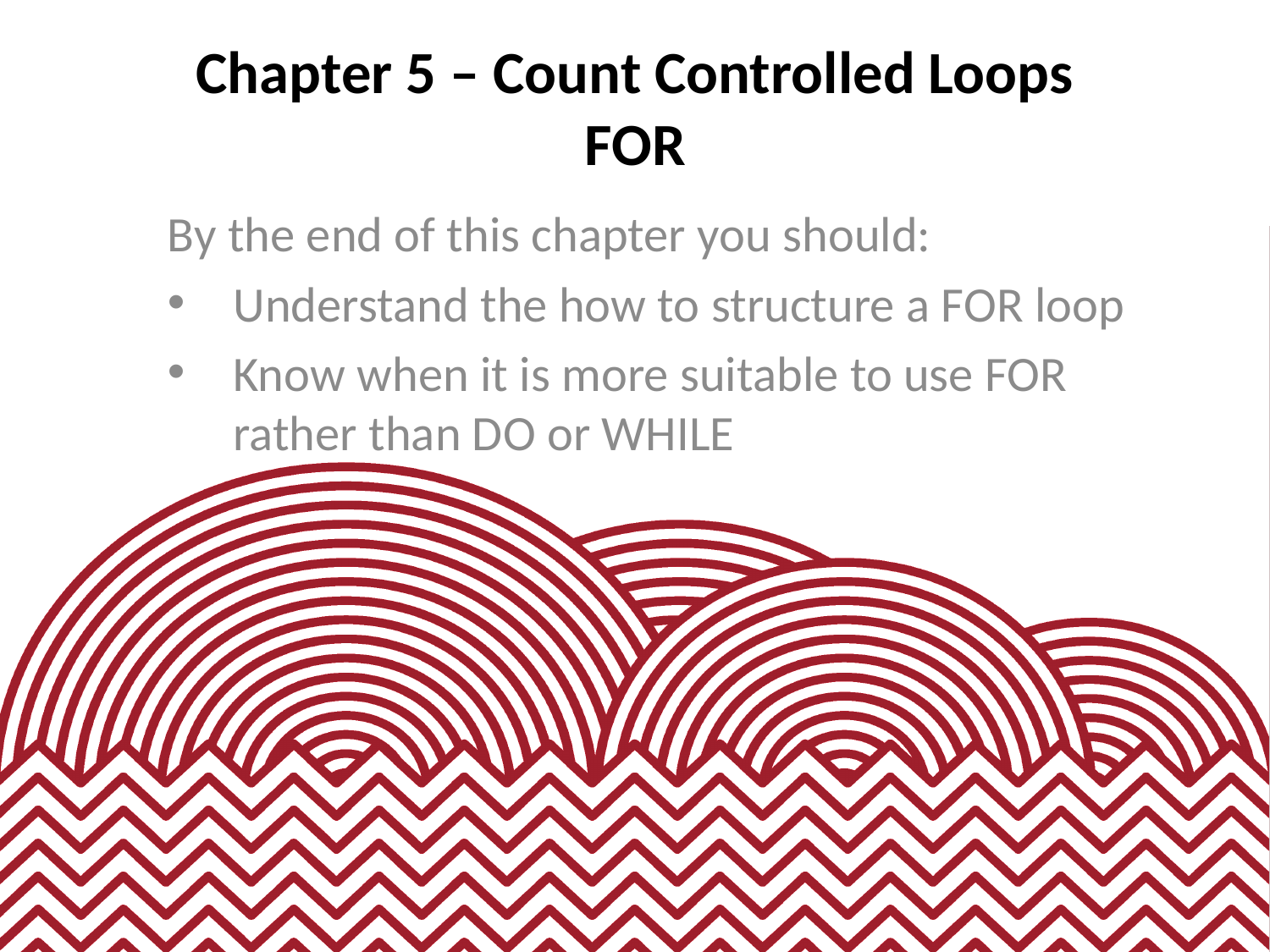

# Chapter 5 – Count Controlled Loops FOR
By the end of this chapter you should:
Understand the how to structure a FOR loop
Know when it is more suitable to use FOR rather than DO or WHILE